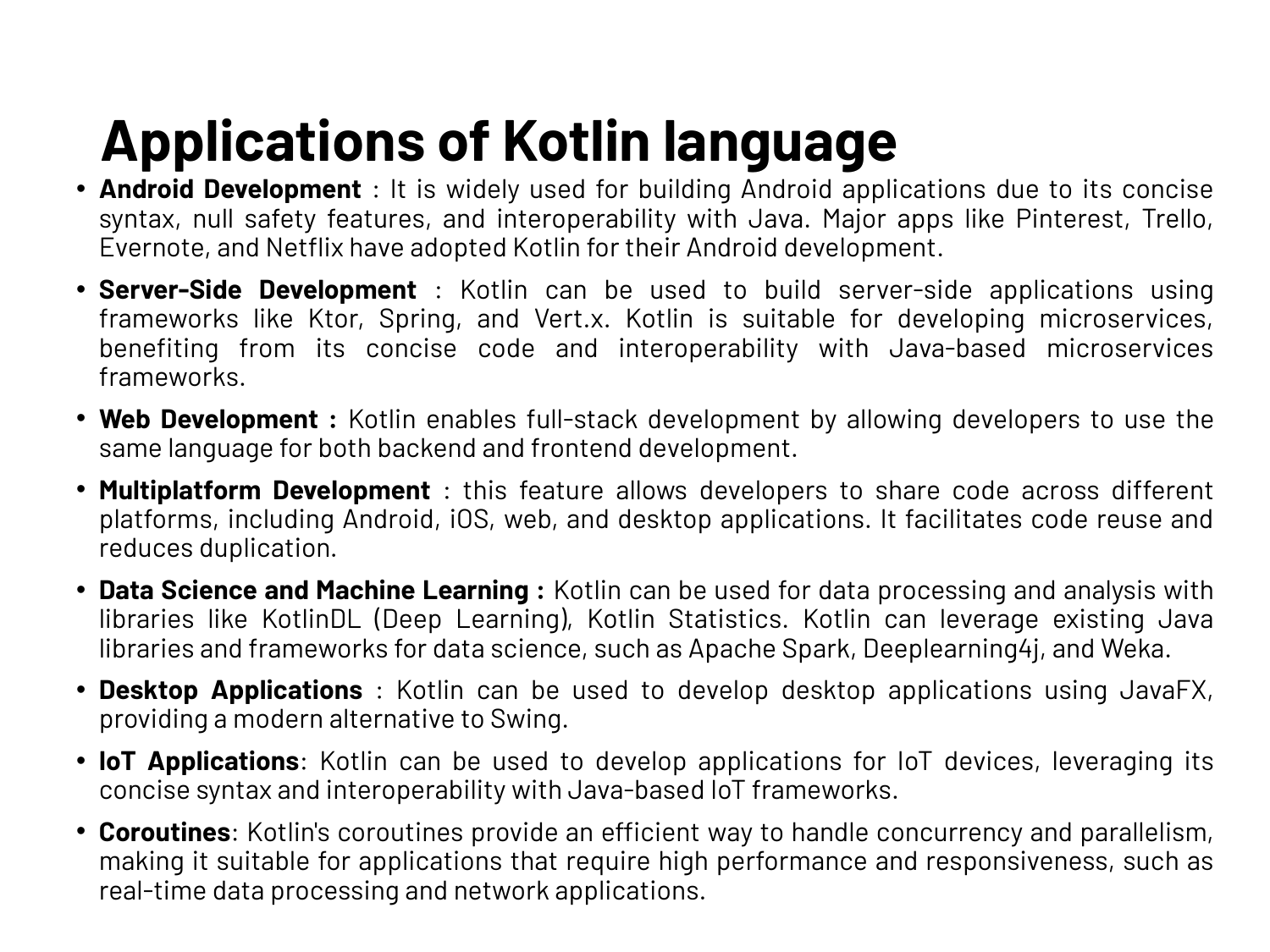

# Applications of Kotlin language
Android Development : It is widely used for building Android applications due to its concise syntax, null safety features, and interoperability with Java. Major apps like Pinterest, Trello, Evernote, and Netflix have adopted Kotlin for their Android development.
Server-Side Development : Kotlin can be used to build server-side applications using frameworks like Ktor, Spring, and Vert.x. Kotlin is suitable for developing microservices, benefiting from its concise code and interoperability with Java-based microservices frameworks.
Web Development : Kotlin enables full-stack development by allowing developers to use the same language for both backend and frontend development.
Multiplatform Development : this feature allows developers to share code across different platforms, including Android, iOS, web, and desktop applications. It facilitates code reuse and reduces duplication.
Data Science and Machine Learning : Kotlin can be used for data processing and analysis with libraries like KotlinDL (Deep Learning), Kotlin Statistics. Kotlin can leverage existing Java libraries and frameworks for data science, such as Apache Spark, Deeplearning4j, and Weka.
Desktop Applications : Kotlin can be used to develop desktop applications using JavaFX, providing a modern alternative to Swing.
IoT Applications: Kotlin can be used to develop applications for IoT devices, leveraging its concise syntax and interoperability with Java-based IoT frameworks.
Coroutines: Kotlin's coroutines provide an efficient way to handle concurrency and parallelism, making it suitable for applications that require high performance and responsiveness, such as real-time data processing and network applications.